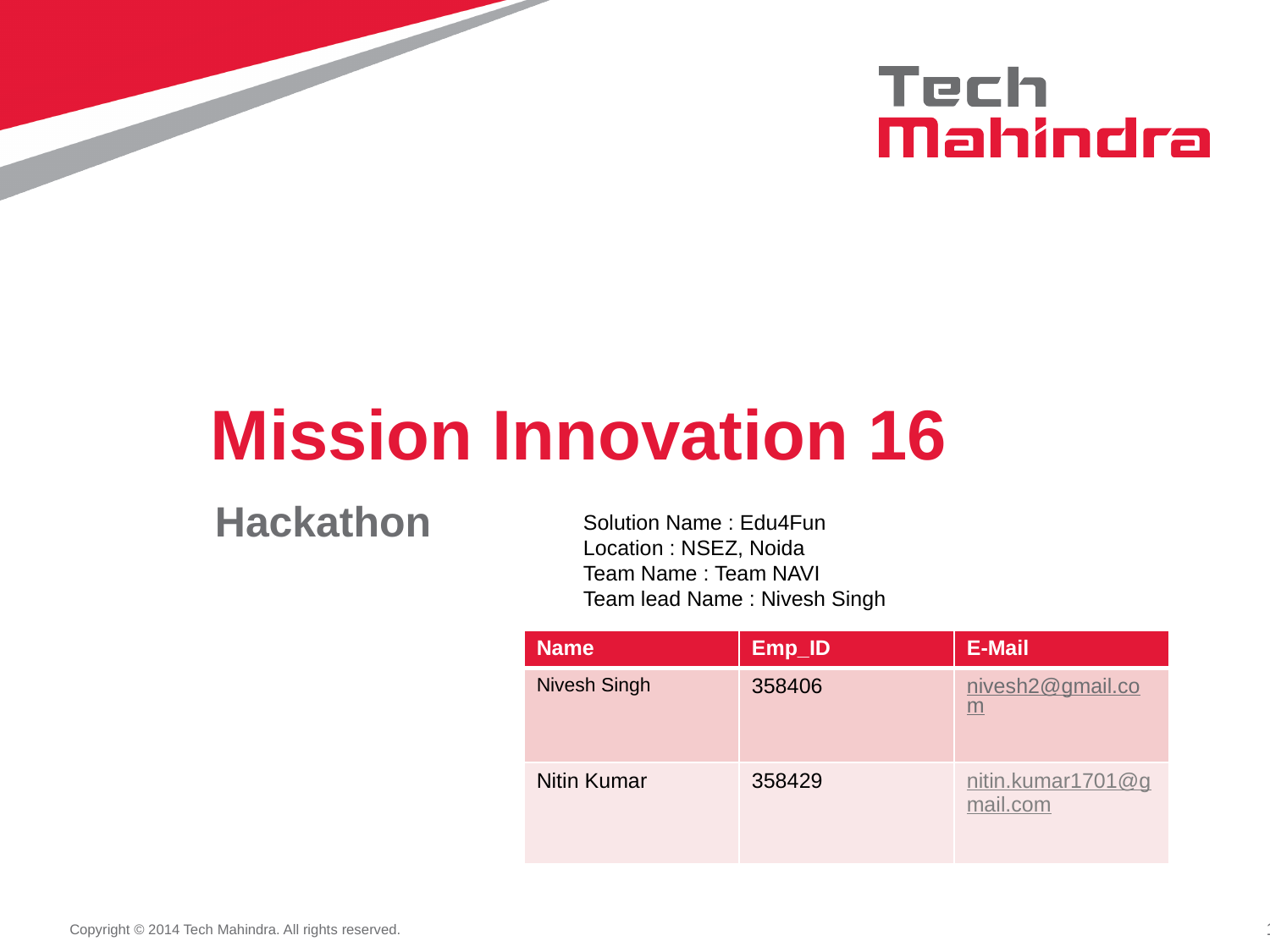

# Mission Innovation 16
Hackathon
Solution Name : Edu4Fun
Location : NSEZ, Noida
Team Name : Team NAVI
Team lead Name : Nivesh Singh
| Name | Emp\_ID | E-Mail |
| --- | --- | --- |
| Nivesh Singh | 358406 | nivesh2@gmail.com |
| Nitin Kumar | 358429 | nitin.kumar1701@gmail.com |